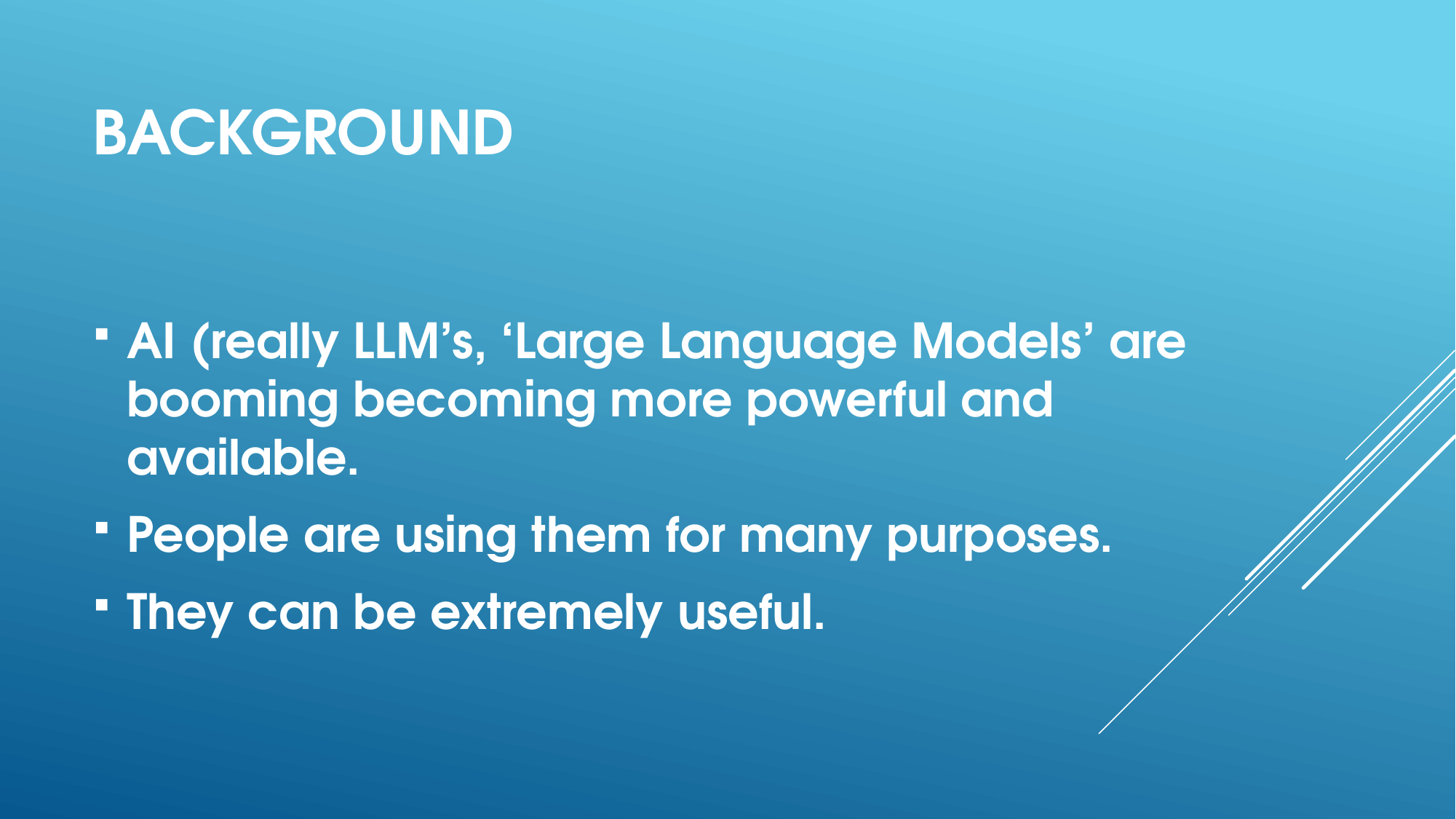

# bAckground
AI (really LLM’s, ‘Large Language Models’ are booming becoming more powerful and available.
People are using them for many purposes.
They can be extremely useful.